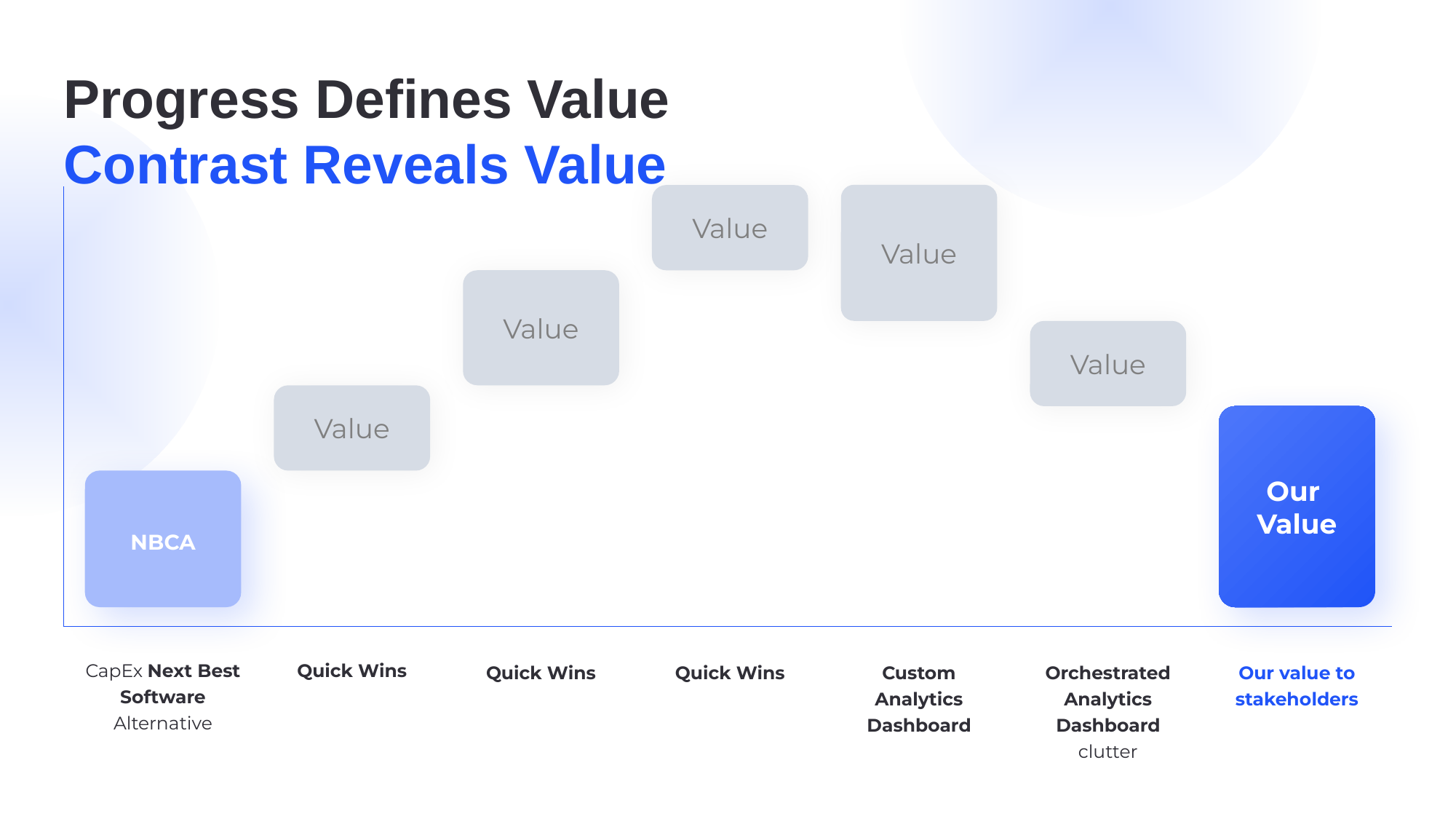

# Progress Defines Value Contrast Reveals Value

Value
Value
Value
Value
Value
Our
Value
NBCA
CapEx Next Best Software Alternative
Quick Wins
Quick Wins
Quick Wins
Custom Analytics Dashboard
Orchestrated Analytics Dashboard clutter
Our value to stakeholders